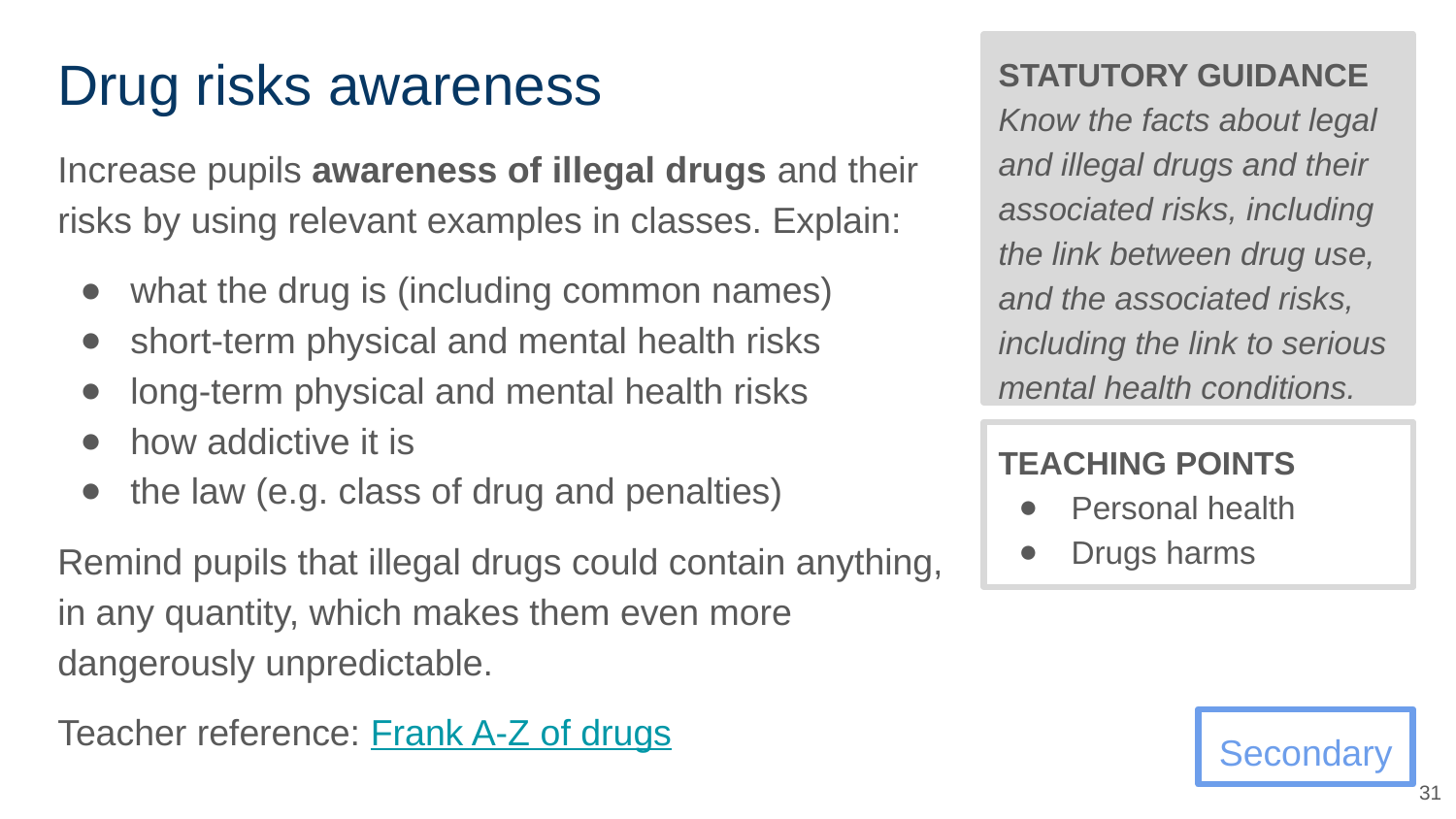

# Drug risks awareness

STATUTORY GUIDANCE
Know the facts about legal and illegal drugs and their associated risks, including the link between drug use, and the associated risks, including the link to serious mental health conditions.

Increase pupils awareness of illegal drugs and their risks by using relevant examples in classes. Explain:
what the drug is (including common names)
short-term physical and mental health risks
long-term physical and mental health risks
how addictive it is
the law (e.g. class of drug and penalties)
Remind pupils that illegal drugs could contain anything, in any quantity, which makes them even more dangerously unpredictable.
Teacher reference: Frank A-Z of drugs

TEACHING POINTS
Personal health
Drugs harms

Secondary
31